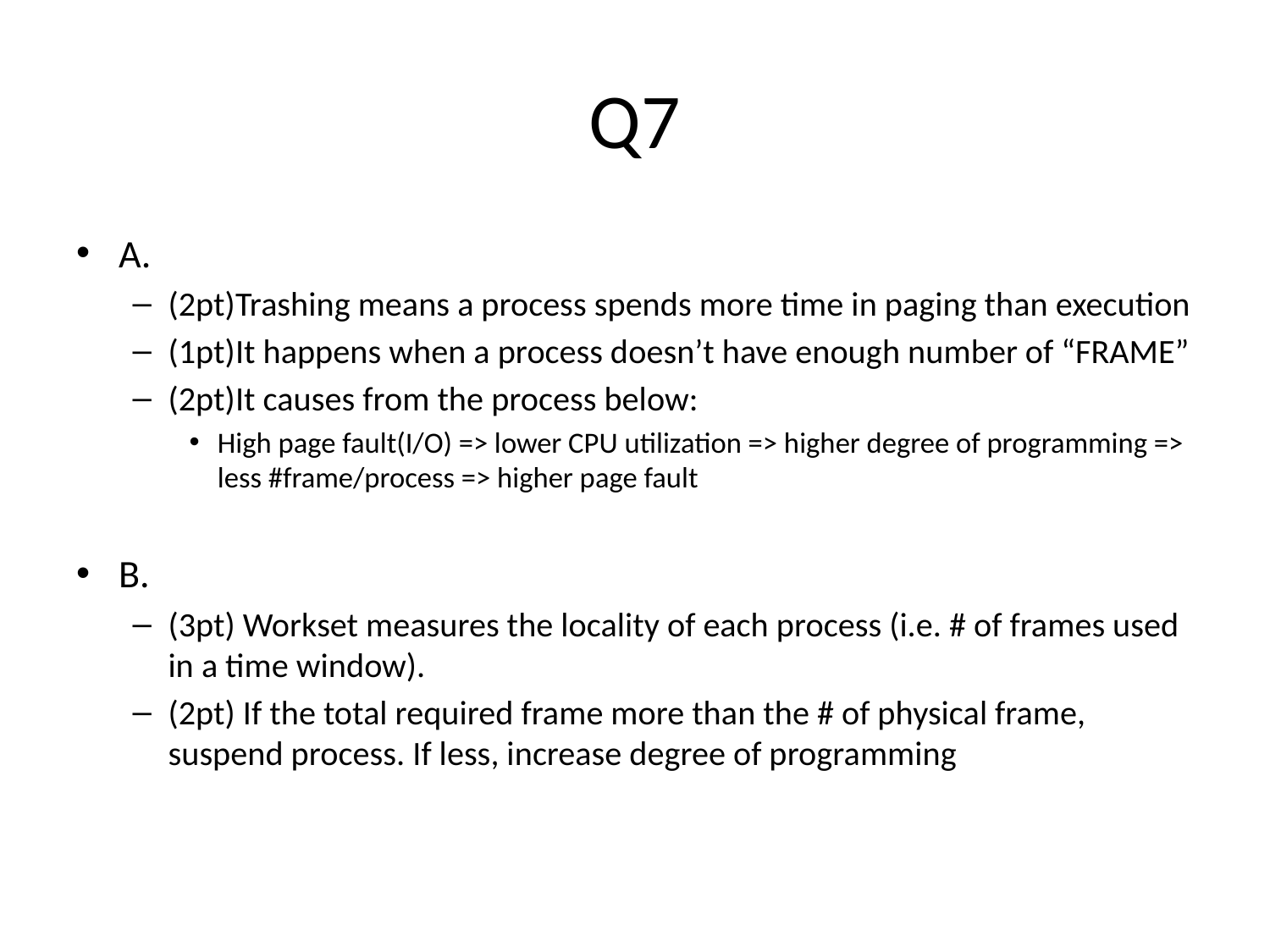

# Q7
A.
(2pt)Trashing means a process spends more time in paging than execution
(1pt)It happens when a process doesn’t have enough number of “FRAME”
(2pt)It causes from the process below:
High page fault(I/O) => lower CPU utilization => higher degree of programming => less #frame/process => higher page fault

B.
(3pt) Workset measures the locality of each process (i.e. # of frames used in a time window).
(2pt) If the total required frame more than the # of physical frame, suspend process. If less, increase degree of programming